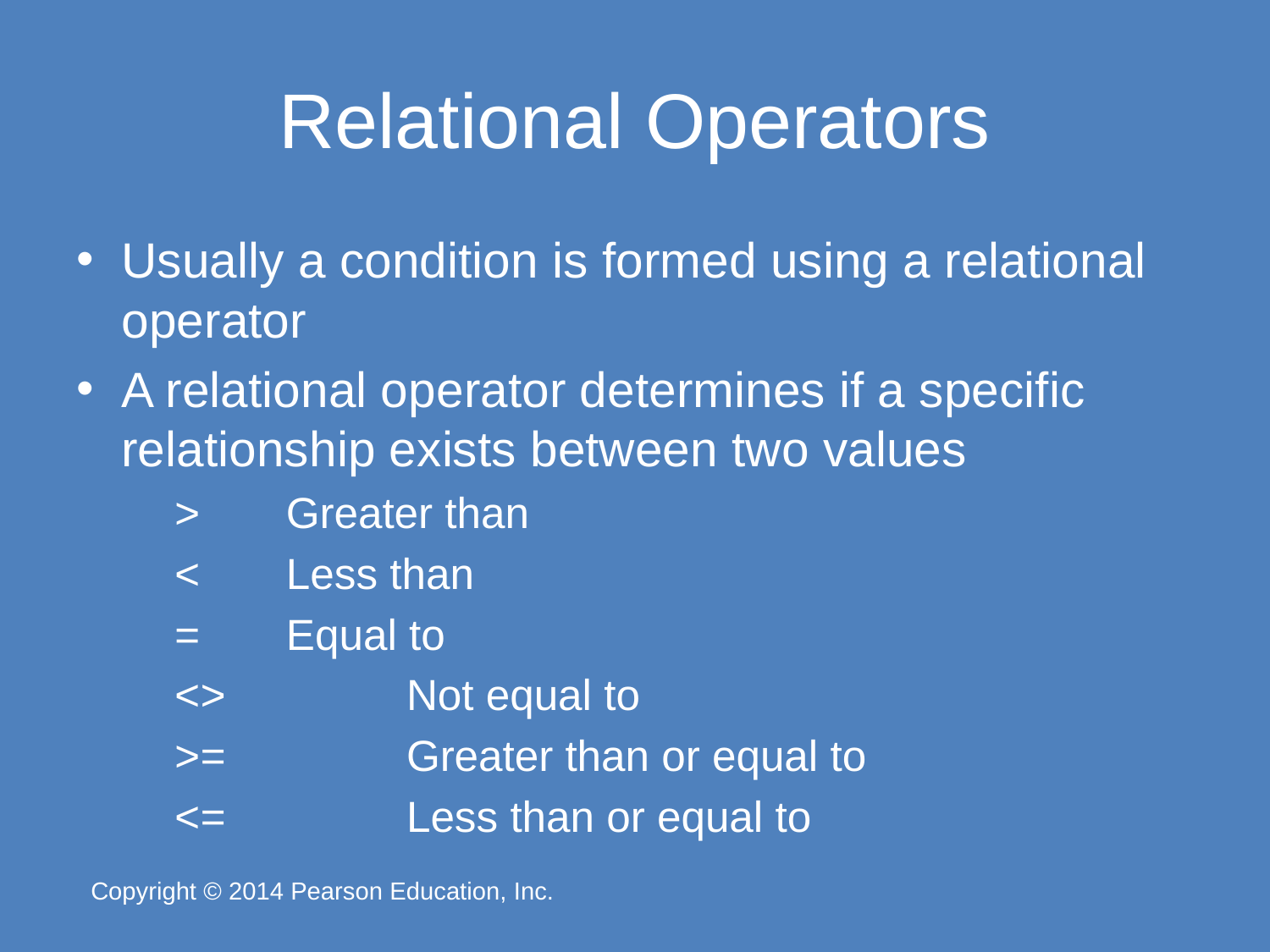

# Relational Operators
Usually a condition is formed using a relational operator
A relational operator determines if a specific relationship exists between two values
	>		Greater than
 	<		Less than
 	=		Equal to
 	<>	          Not equal to
 	>=	          Greater than or equal to
 	<=	          Less than or equal to